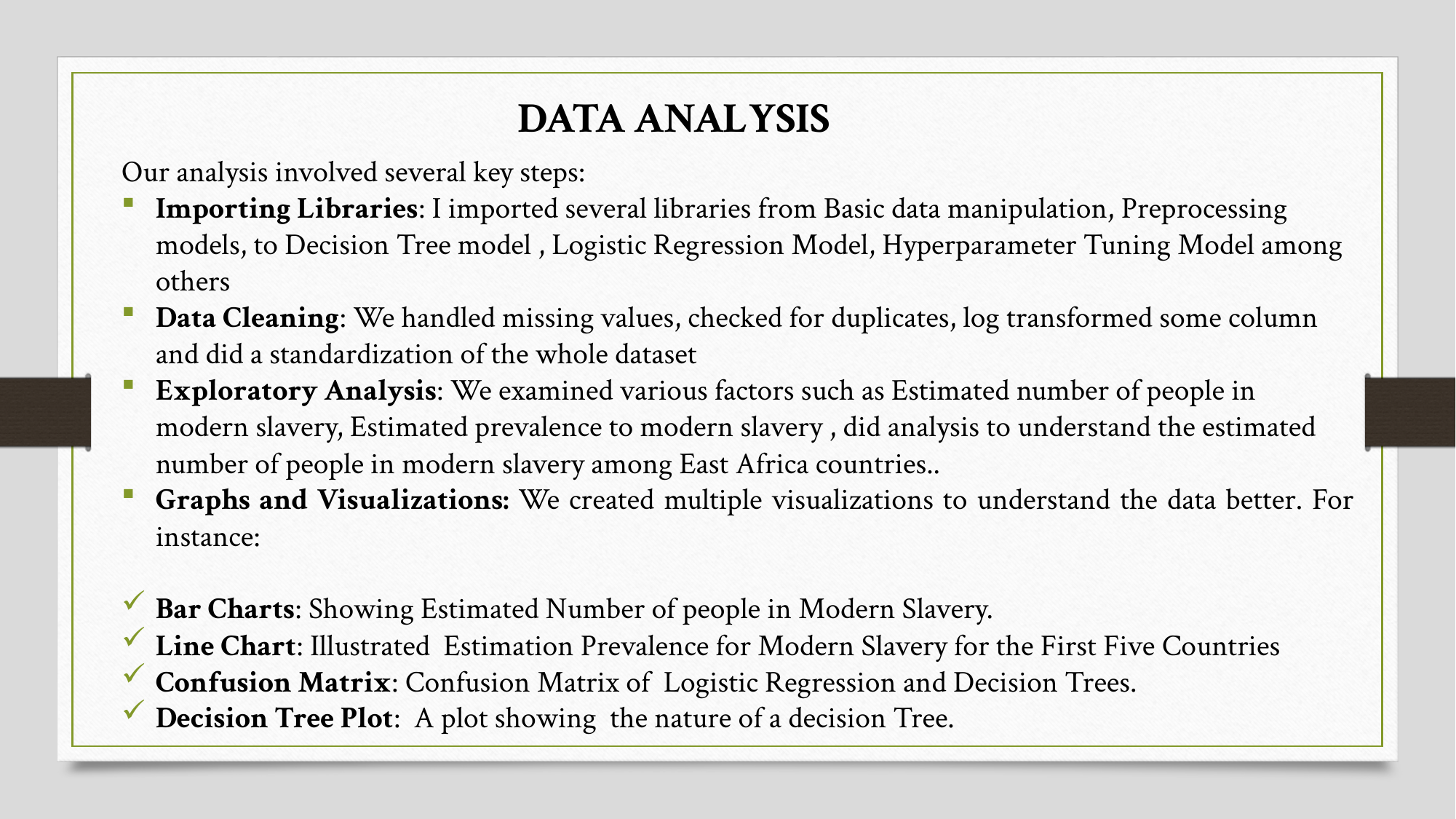

DATA ANALYSIS
Our analysis involved several key steps:
Importing Libraries: I imported several libraries from Basic data manipulation, Preprocessing models, to Decision Tree model , Logistic Regression Model, Hyperparameter Tuning Model among others
Data Cleaning: We handled missing values, checked for duplicates, log transformed some column and did a standardization of the whole dataset
Exploratory Analysis: We examined various factors such as Estimated number of people in modern slavery, Estimated prevalence to modern slavery , did analysis to understand the estimated number of people in modern slavery among East Africa countries..
Graphs and Visualizations: We created multiple visualizations to understand the data better. For instance:

Bar Charts: Showing Estimated Number of people in Modern Slavery.
Line Chart: Illustrated  Estimation Prevalence for Modern Slavery for the First Five Countries
Confusion Matrix: Confusion Matrix of  Logistic Regression and Decision Trees.
Decision Tree Plot:  A plot showing  the nature of a decision Tree.